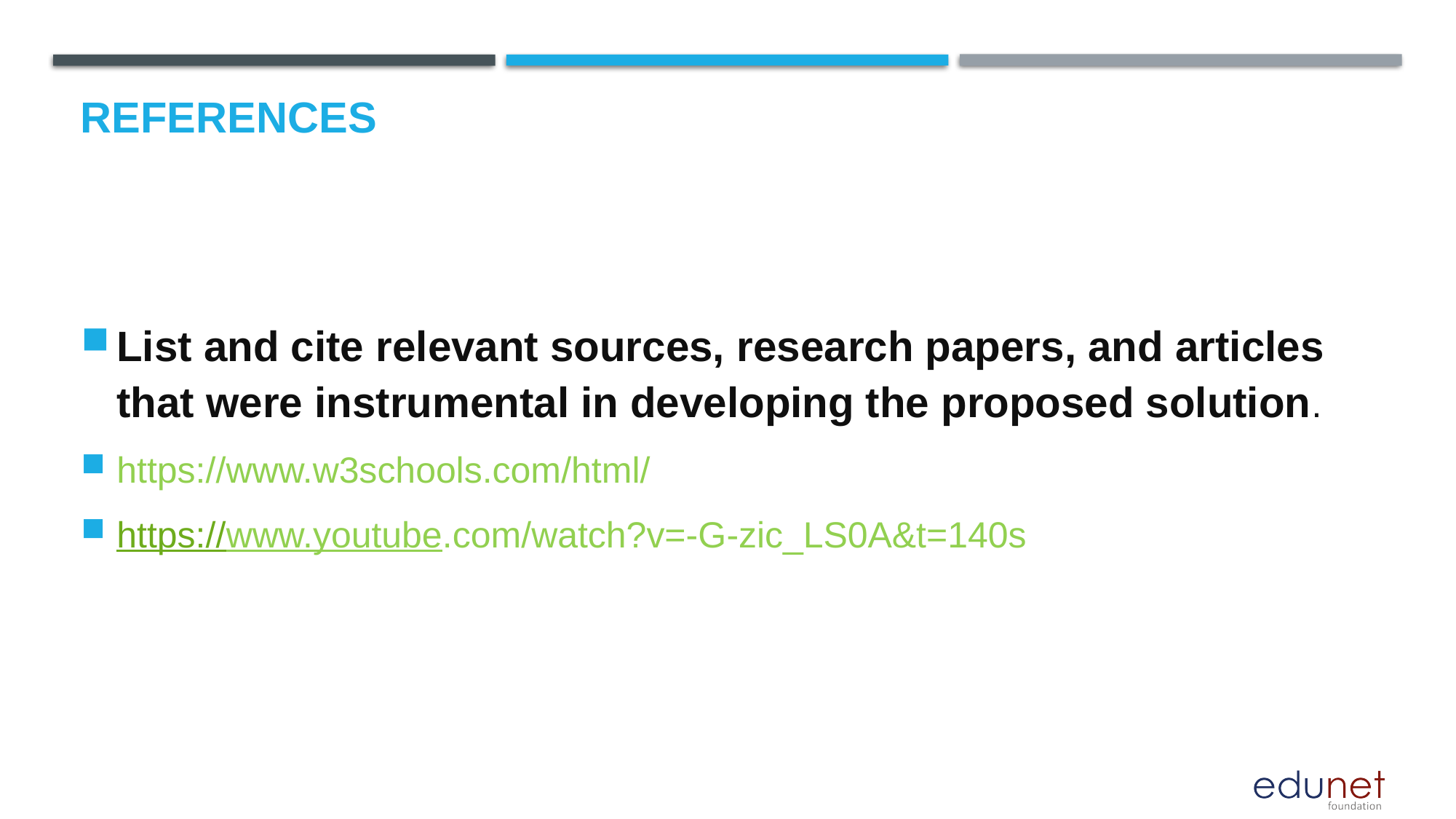

# References
List and cite relevant sources, research papers, and articles that were instrumental in developing the proposed solution.
https://www.w3schools.com/html/
https://www.youtube.com/watch?v=-G-zic_LS0A&t=140s